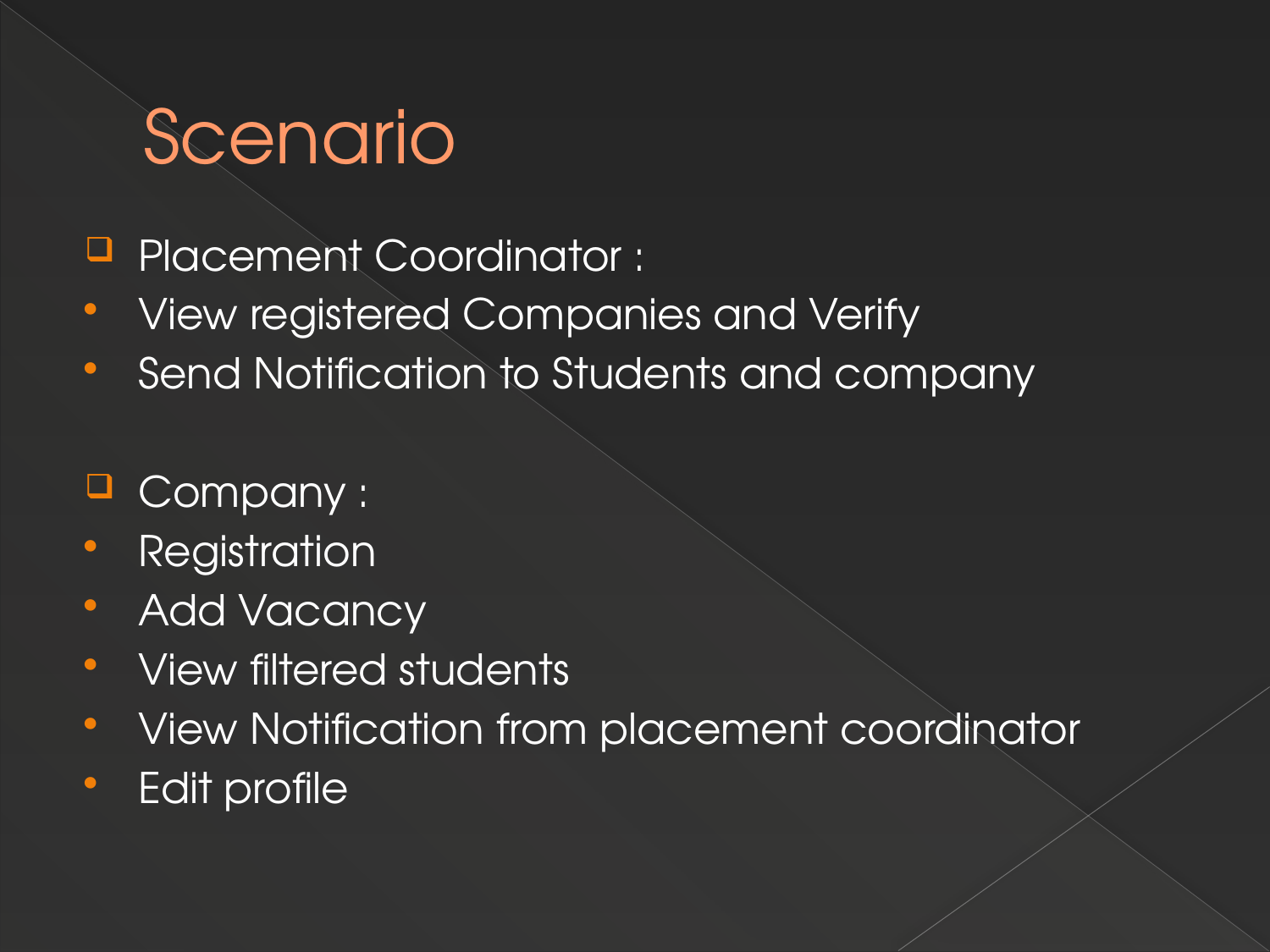

# Scenario
Placement Coordinator :
View registered Companies and Verify
Send Notification to Students and company

Company :
Registration
Add Vacancy
View filtered students
View Notification from placement coordinator
Edit profile